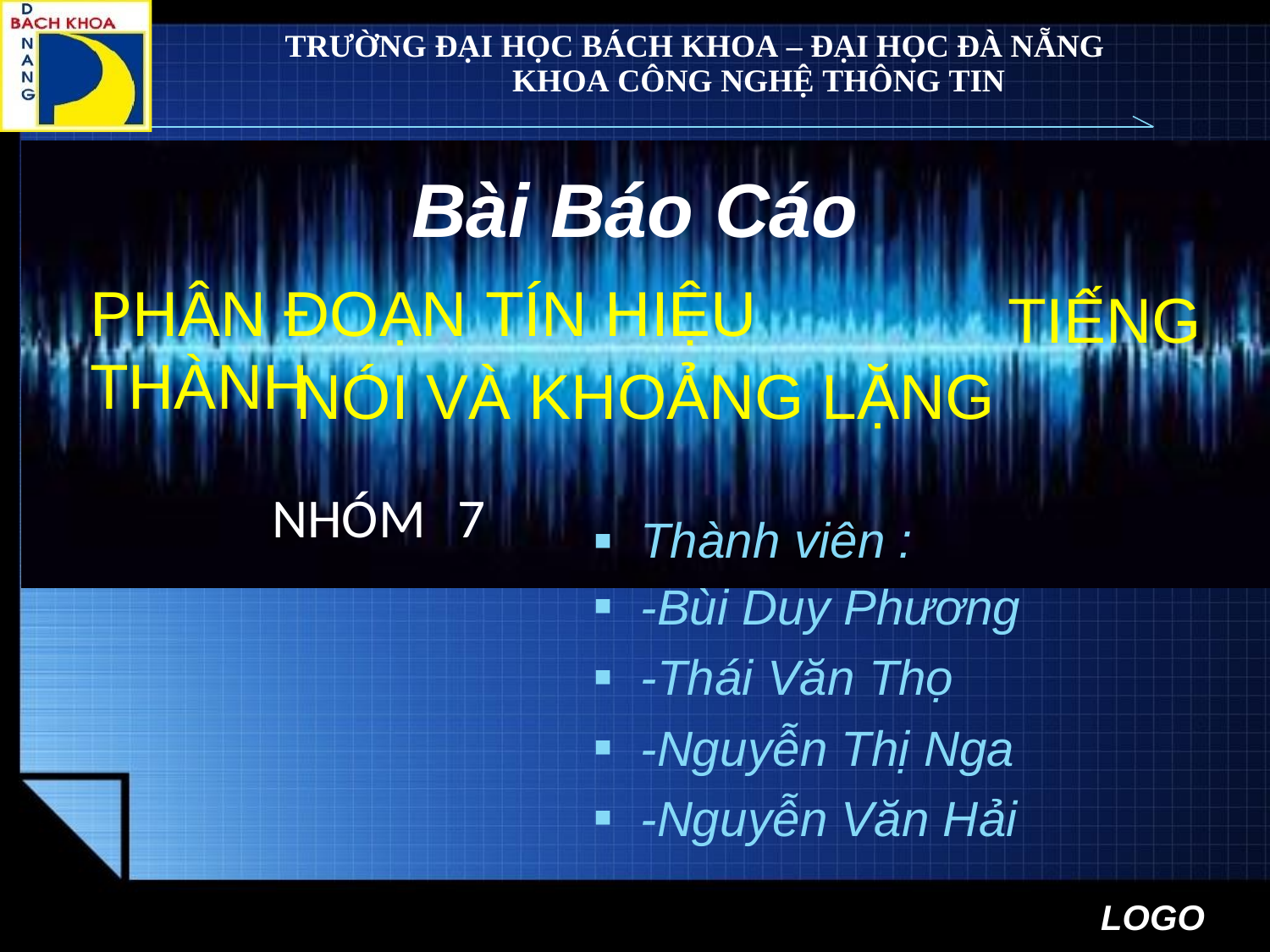

TRƯỜNG ĐẠI HỌC BÁCH KHOA – ĐẠI HỌC ĐÀ NẴNG
KHOA CÔNG NGHỆ THÔNG TIN

Bài Báo Cáo
PHÂN ĐOẠN TÍN HIỆU THÀNH
TIẾNG
NÓI VÀ
KHOẢNG LẶNG
NHÓM
7
▪
▪
▪
▪
▪
Thành viên :
-Bùi Duy Phương
-Thái Văn Thọ
-Nguyễn Thị Nga
-Nguyễn Văn Hải
LOGO